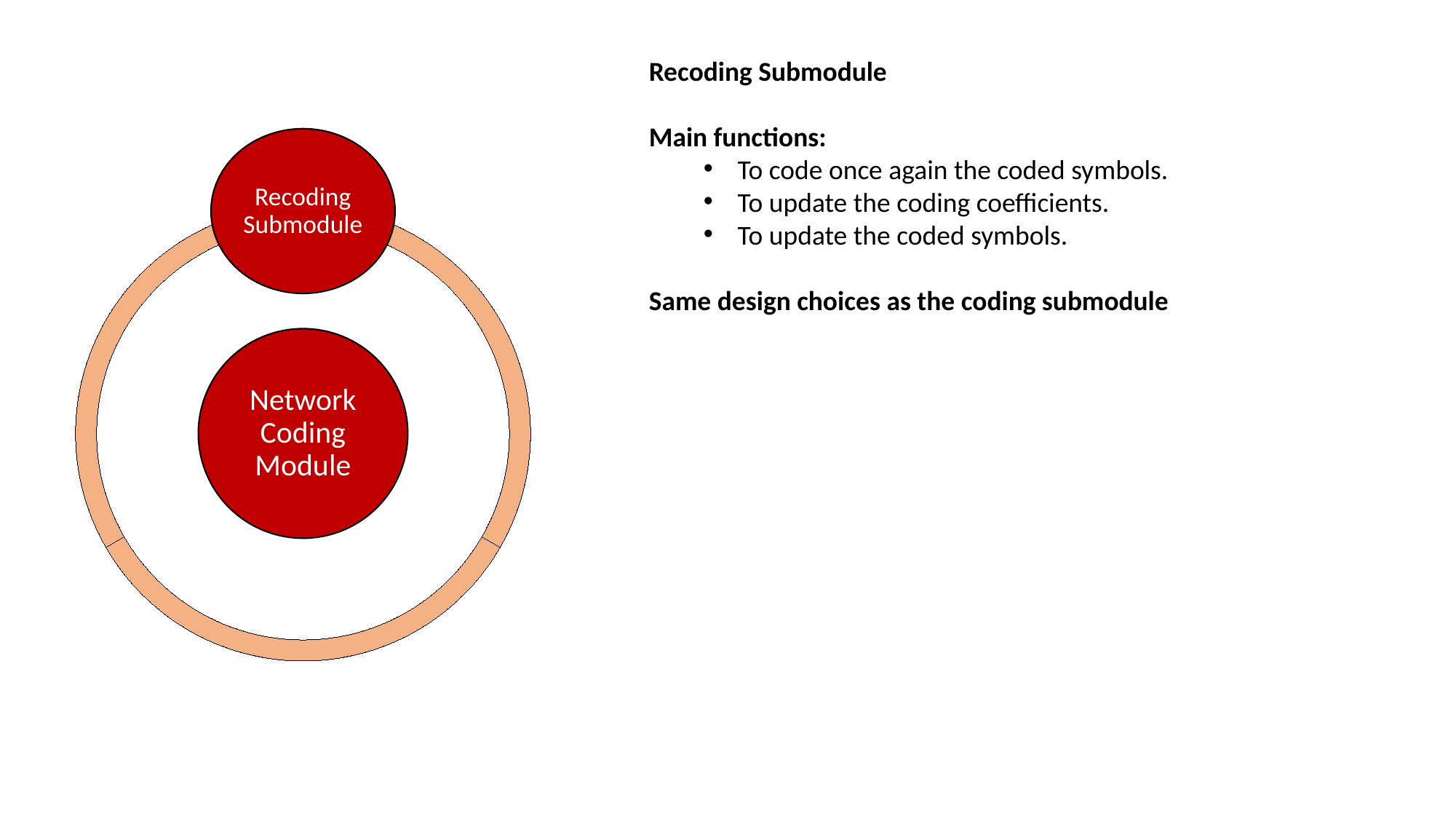

Recoding Submodule

Main functions:
To code once again the coded symbols.
To update the coding coefficients.
To update the coded symbols.

Same design choices as the coding submodule

Network Coding Module
Recoding Submodule